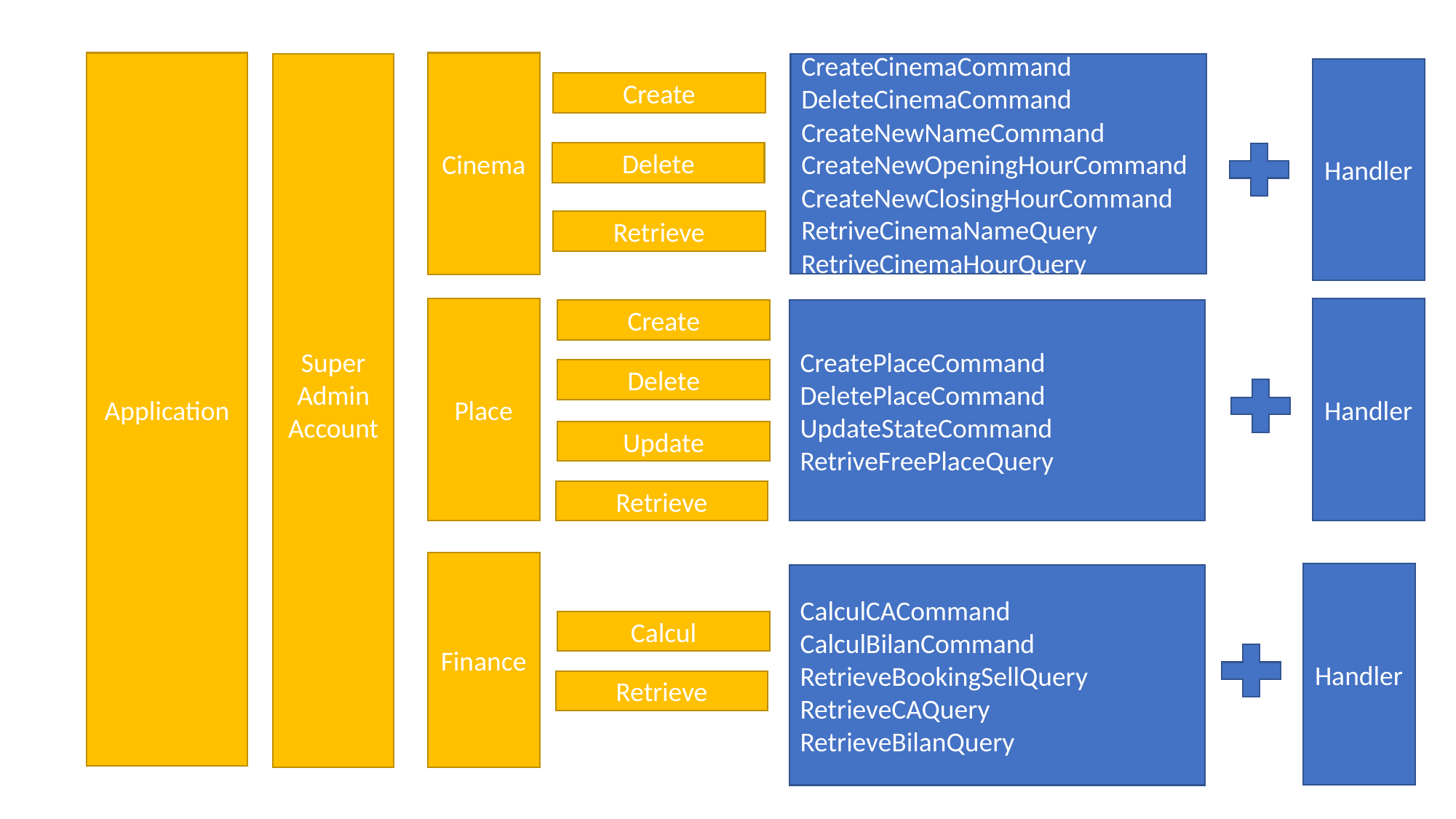

Cinema
Application
CreateCinemaCommand
DeleteCinemaCommand
CreateNewNameCommand
CreateNewOpeningHourCommand CreateNewClosingHourCommand
RetriveCinemaNameQuery RetriveCinemaHourQuery

Super
Admin Account

Handler
Create

Delete
Retrieve
Place
Handler
Create
CreatePlaceCommand
DeletePlaceCommand
UpdateStateCommand
RetriveFreePlaceQuery
Delete

Update
Retrieve
Finance
Handler
CalculCACommand
CalculBilanCommand
RetrieveBookingSellQuery
RetrieveCAQuery
RetrieveBilanQuery
Calcul

Retrieve